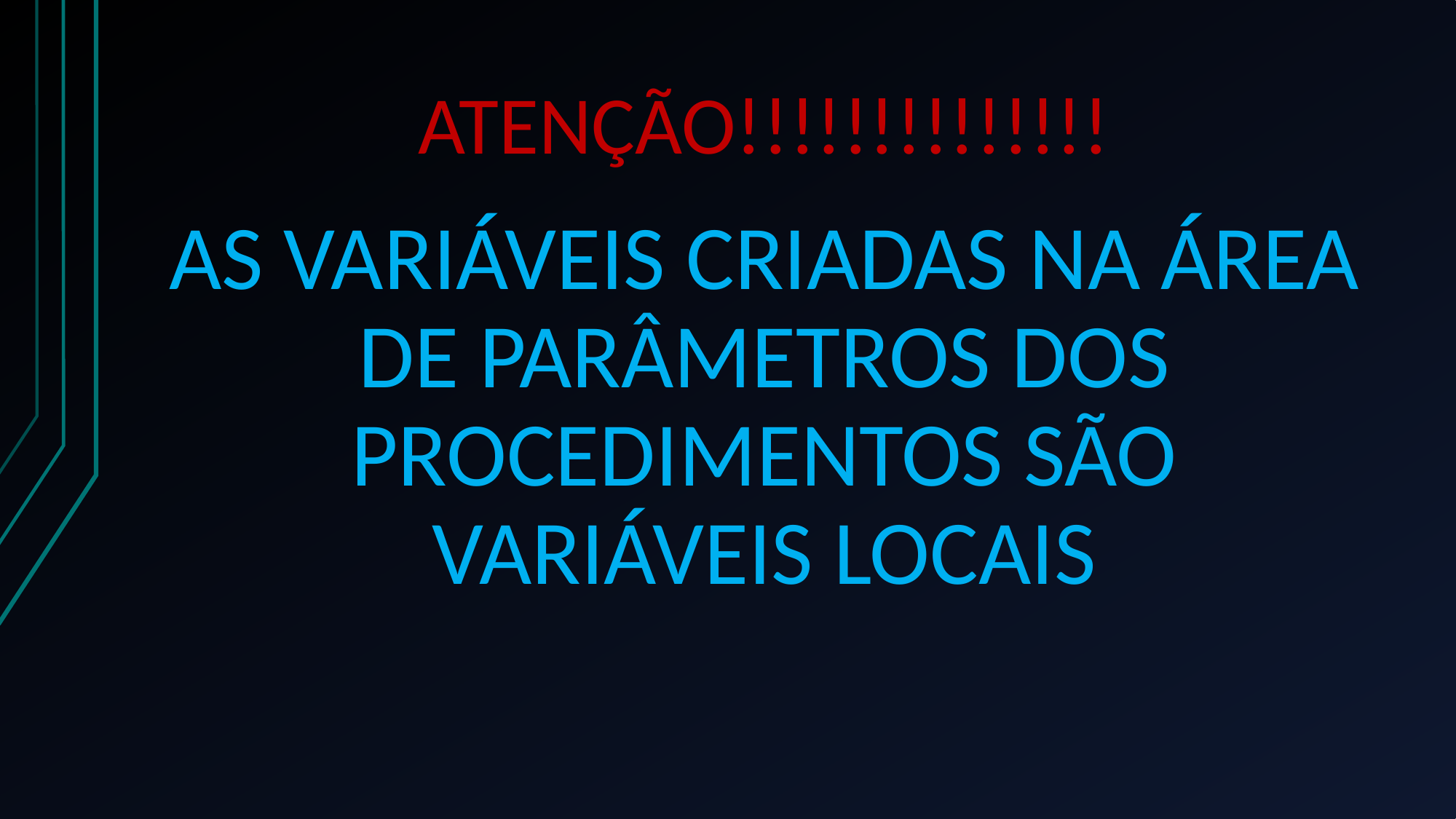

# ATENÇÃO!!!!!!!!!!!!!!
AS VARIÁVEIS CRIADAS NA ÁREA DE PARÂMETROS DOS PROCEDIMENTOS SÃO VARIÁVEIS LOCAIS